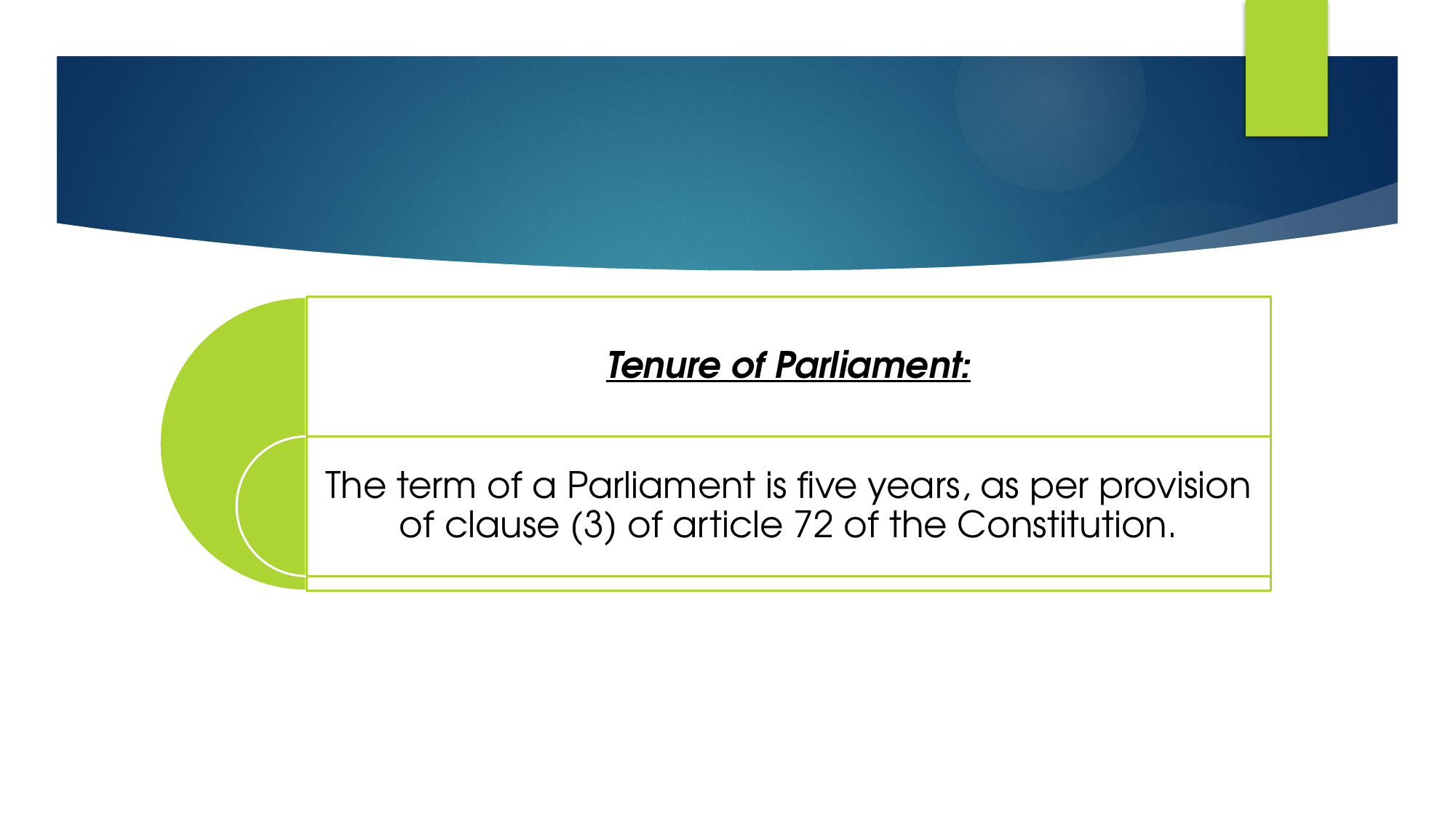

Tenure of Parliament:
The term of a Parliament is five years, as per provision of clause (3) of article 72 of the Constitution.